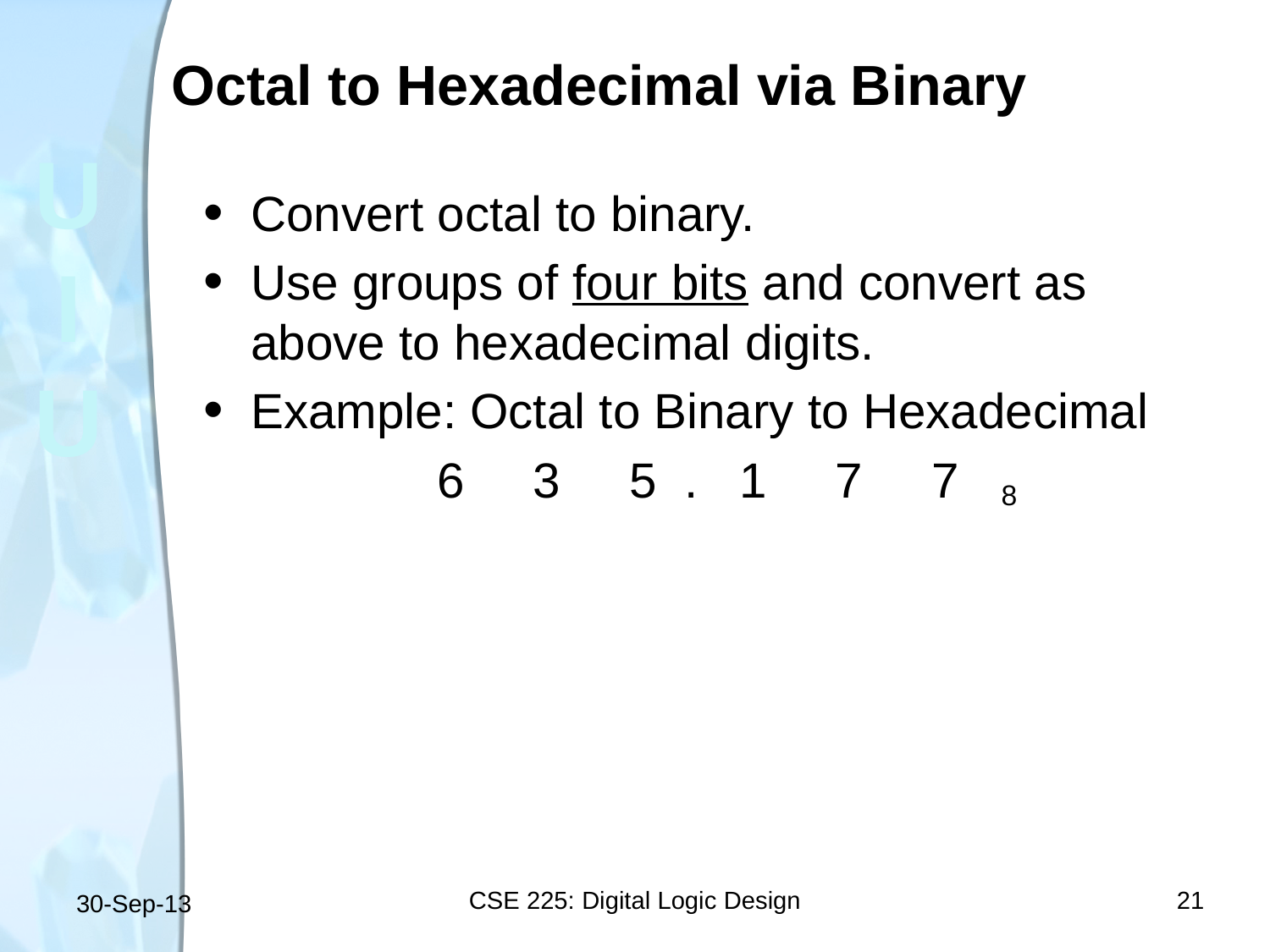

# Octal to Hexadecimal via Binary
Convert octal to binary.
Use groups of four bits and convert as above to hexadecimal digits.
Example: Octal to Binary to Hexadecimal
                 6     3     5  .   1     7     7   8

CSE 225: Digital Logic Design
21
30-Sep-13